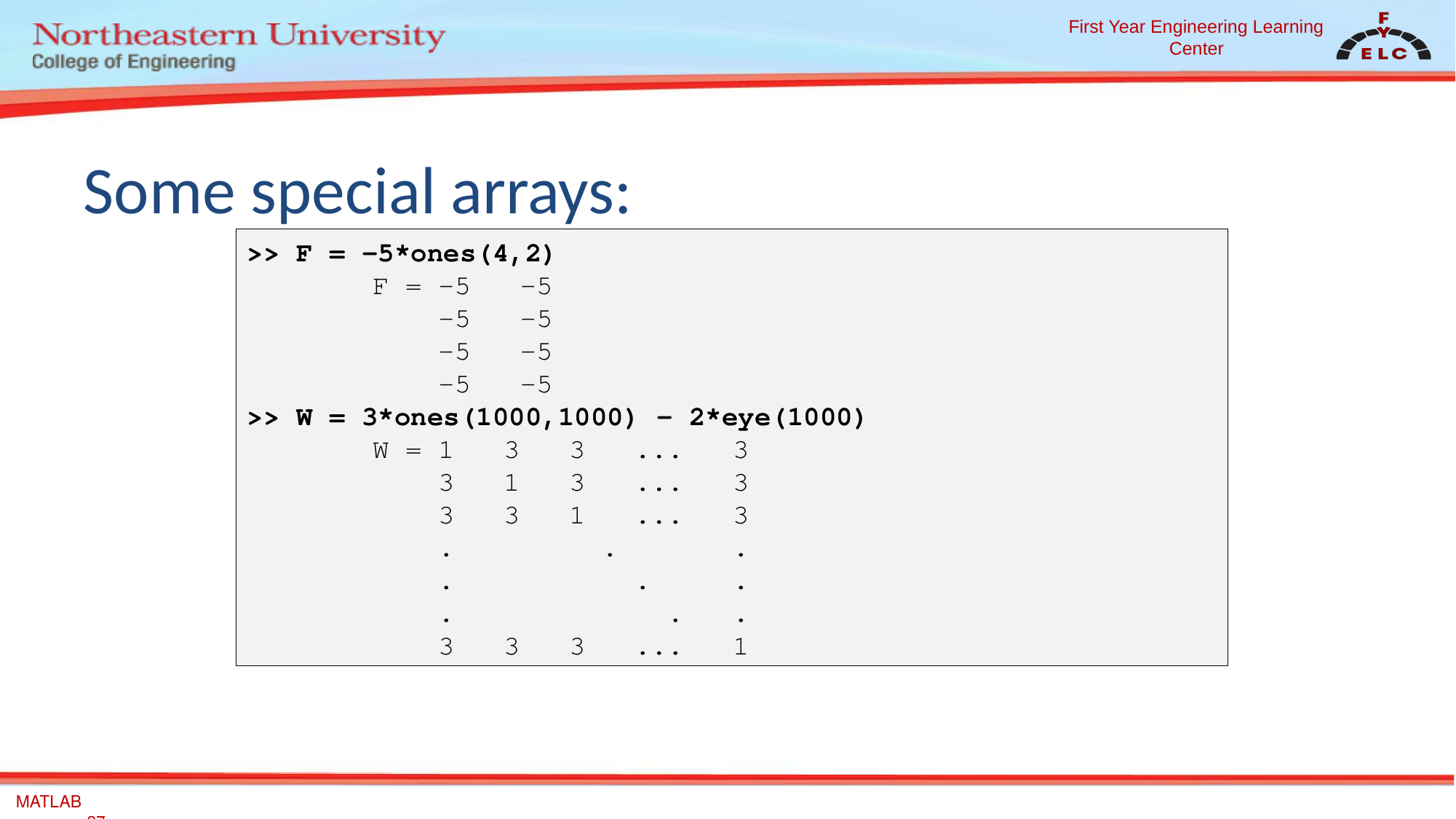

# Some special arrays:
>> F = -5*ones(4,2)
	 F = -5   -5
	     -5   -5
	     -5   -5
	     -5   -5
>> W = 3*ones(1000,1000) - 2*eye(1000)
	 W = 1   3   3   ...   3
	     3   1   3   ...   3
	     3   3   1   ...   3
	     .         .       .
	     .           .     .
	     .             .   .
	     3   3   3   ...   1